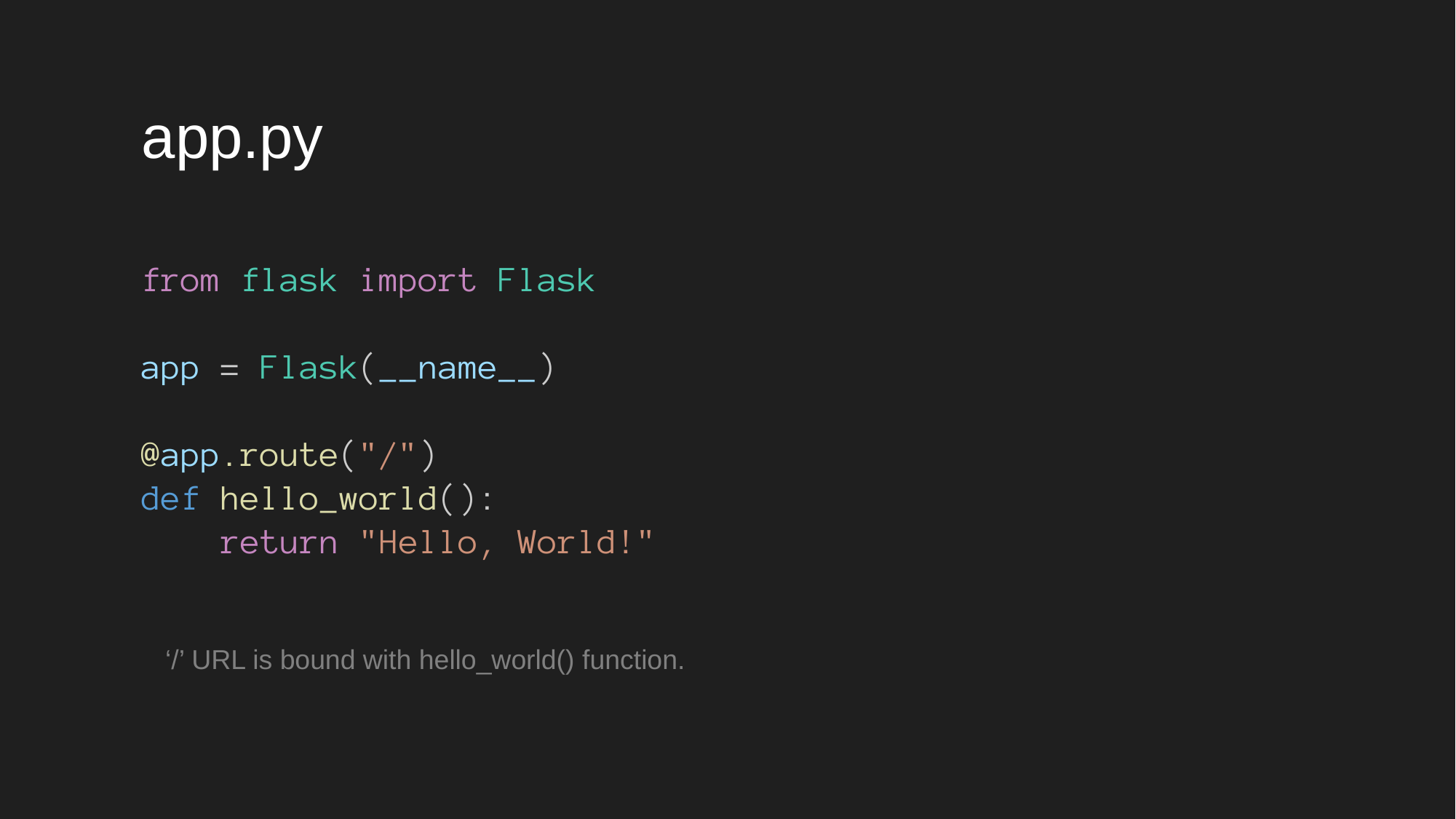

app.py
from flask import Flask
app = Flask(__name__)
@app.route("/")
def hello_world():
    return "Hello, World!"
‘/’ URL is bound with hello_world() function.